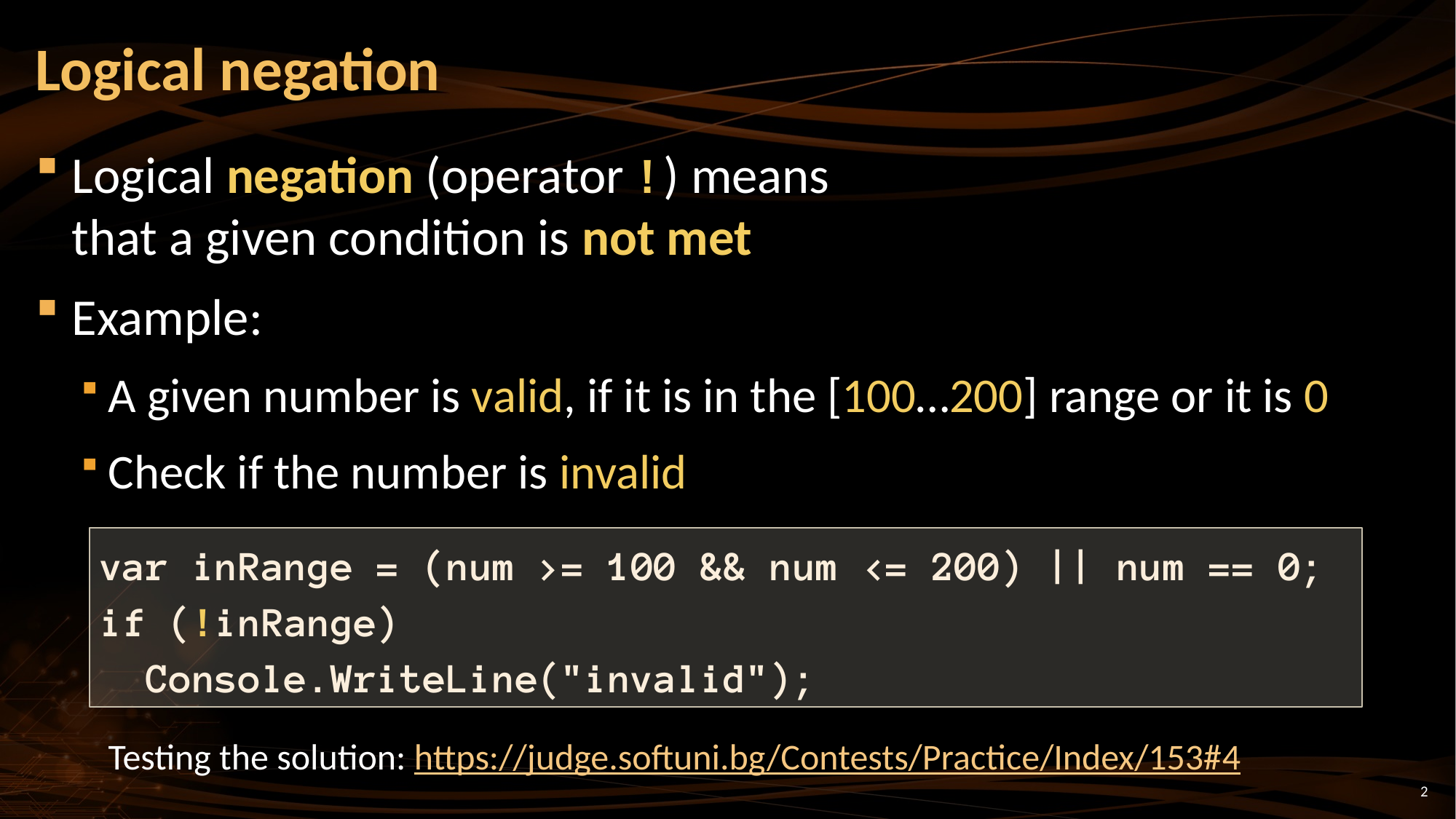

# Logical negation
Logical negation (operator !) means
that a given condition is not met
Example:
A given number is valid, if it is in the [100…200] range or it is 0
Check if the number is invalid
var inRange = (num >= 100 && num <= 200) || num == 0;
if (!inRange)
  Console.WriteLine("invalid");
Testing the solution: https://judge.softuni.bg/Contests/Practice/Index/153#4
2